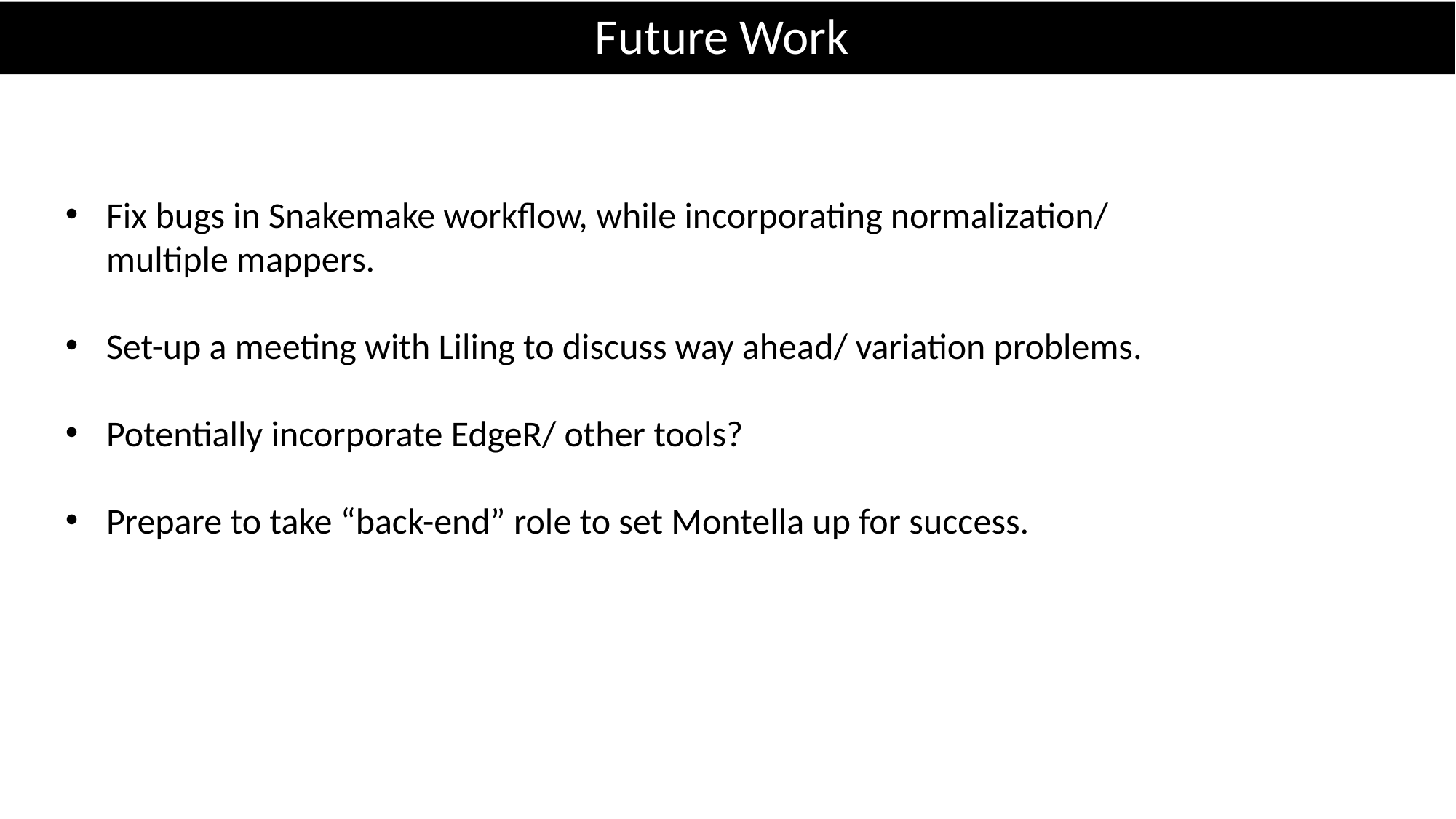

Future Work
Fix bugs in Snakemake workflow, while incorporating normalization/ multiple mappers.

Set-up a meeting with Liling to discuss way ahead/ variation problems.

Potentially incorporate EdgeR/ other tools?

Prepare to take “back-end” role to set Montella up for success.